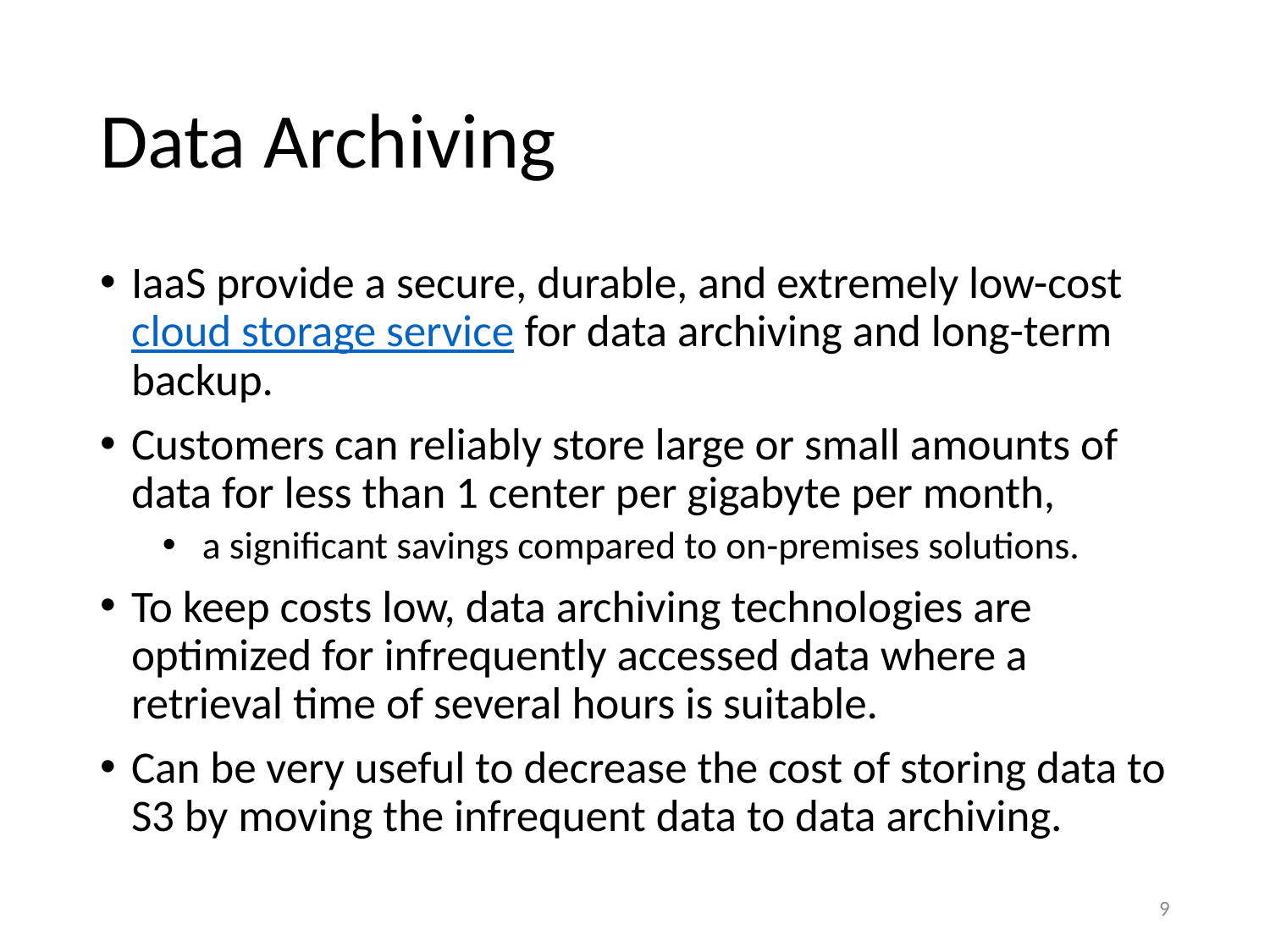

# Data Archiving
IaaS provide a secure, durable, and extremely low-cost cloud storage service for data archiving and long-term backup.
Customers can reliably store large or small amounts of data for less than 1 center per gigabyte per month,
 a significant savings compared to on-premises solutions.
To keep costs low, data archiving technologies are optimized for infrequently accessed data where a retrieval time of several hours is suitable.
Can be very useful to decrease the cost of storing data to S3 by moving the infrequent data to data archiving.
9